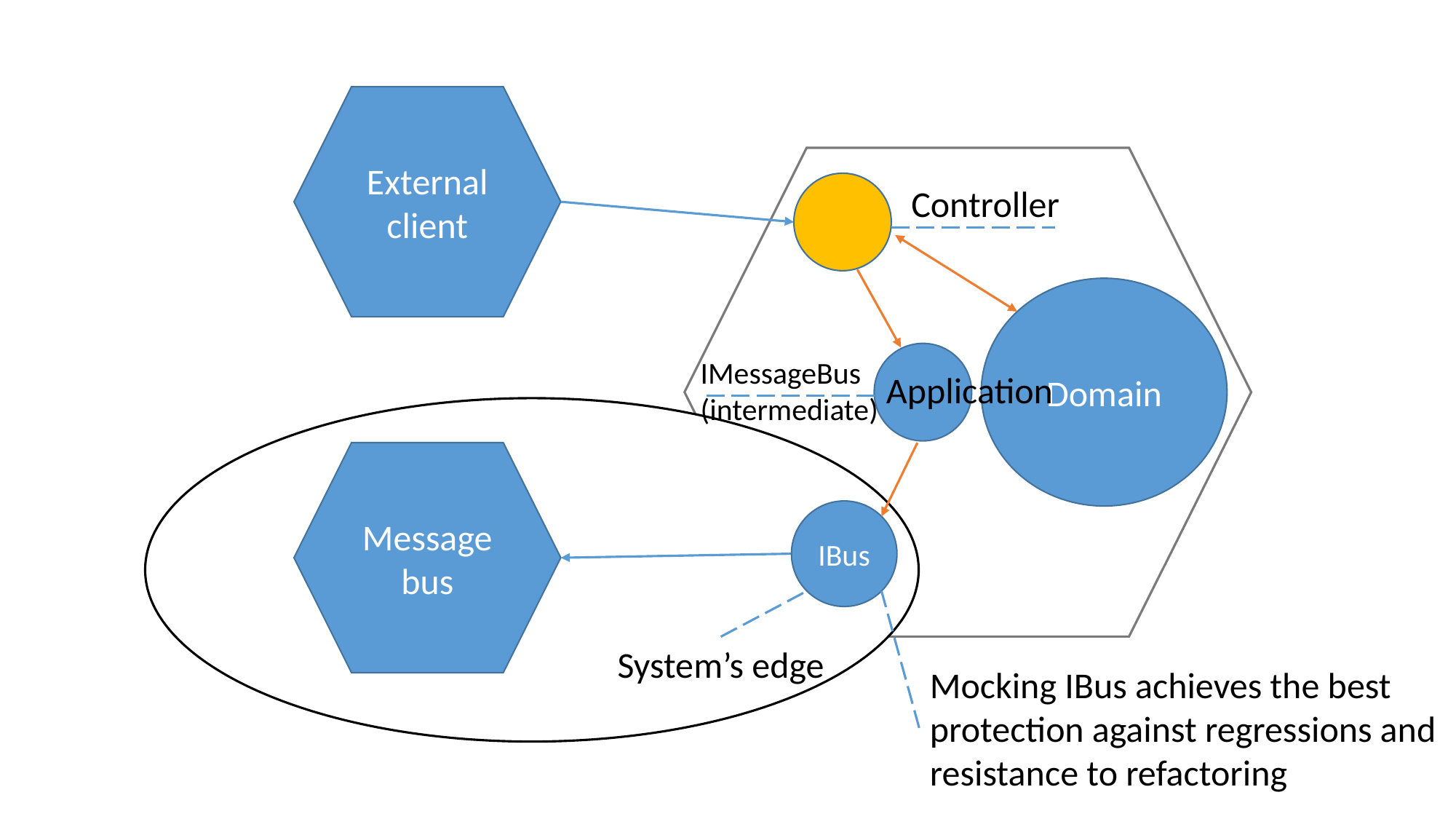

External
client

Controller
Domain

IMessageBus
(intermediate)
Application

Message bus
IBus
System’s edge
Mocking IBus achieves the best
protection against regressions and
resistance to refactoring